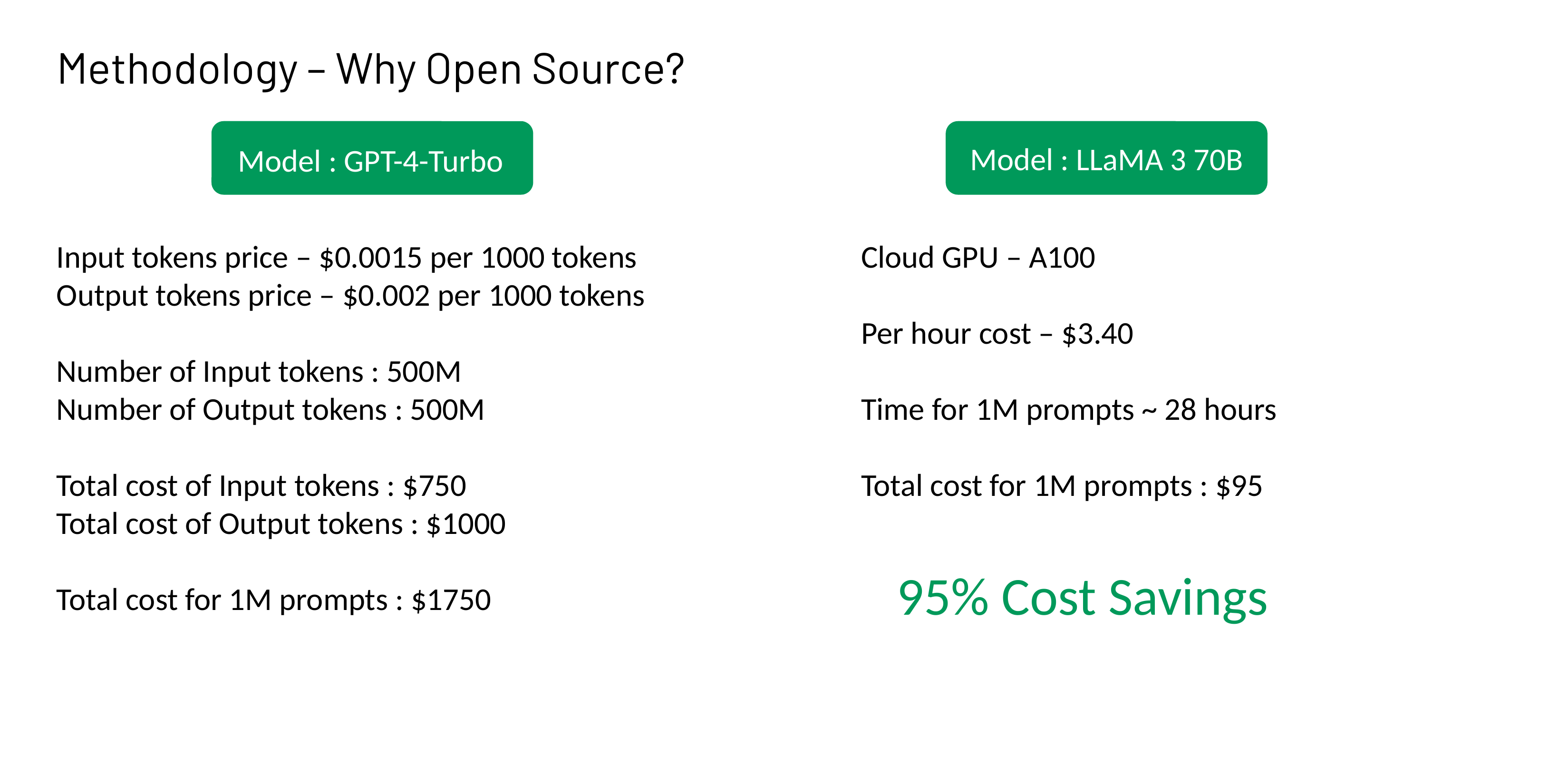

Methodology – Why Open Source?

Model : GPT-4-Turbo

Model : LLaMA 3 70B
Input tokens price – $0.0015 per 1000 tokens
Output tokens price – $0.002 per 1000 tokens

Number of Input tokens : 500M
Number of Output tokens : 500M

Total cost of Input tokens : $750
Total cost of Output tokens : $1000

Total cost for 1M prompts : $1750

Cloud GPU – A100

Per hour cost – $3.40

Time for 1M prompts ~ 28 hours

Total cost for 1M prompts : $95

95% Cost Savings